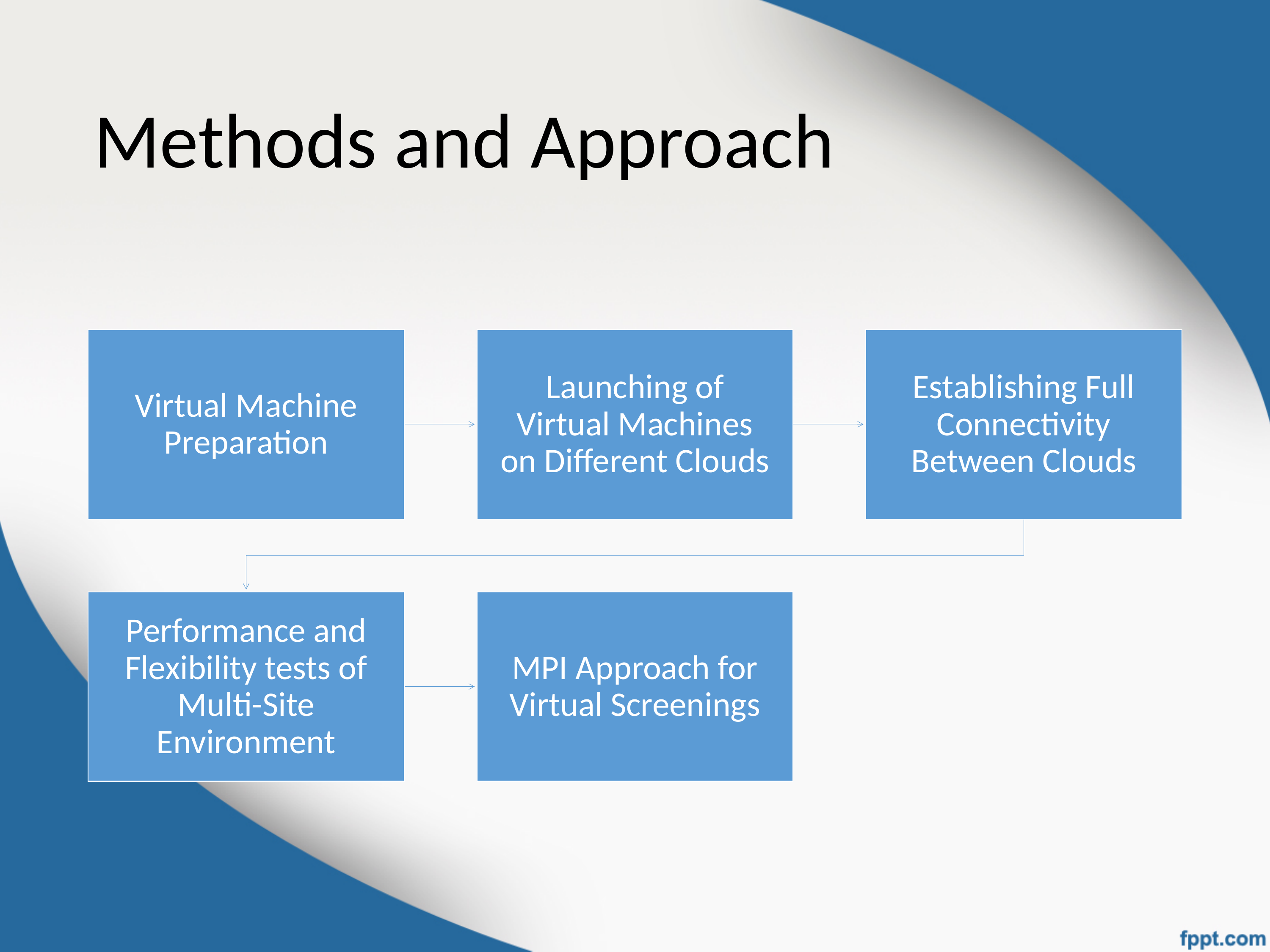

# Methods and Approach

Virtual Machine Preparation

Launching of Virtual Machines on Different Clouds

Establishing Full Connectivity Between Clouds

Performance and Flexibility tests of Multi-Site Environment
MPI Approach for Virtual Screenings